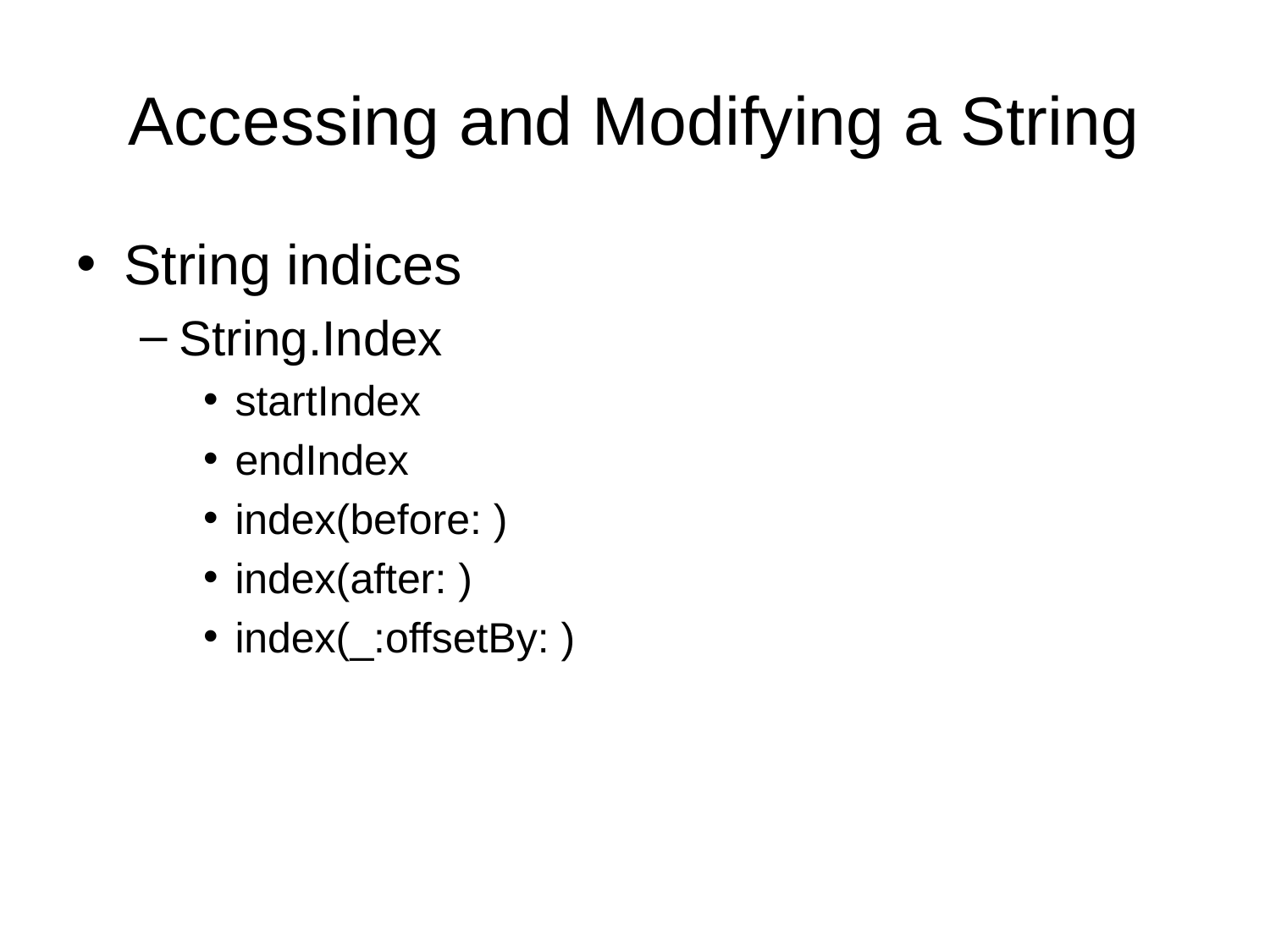

# Accessing and Modifying a String
String indices
String.Index
startIndex
endIndex
index(before: )
index(after: )
index(_:offsetBy: )